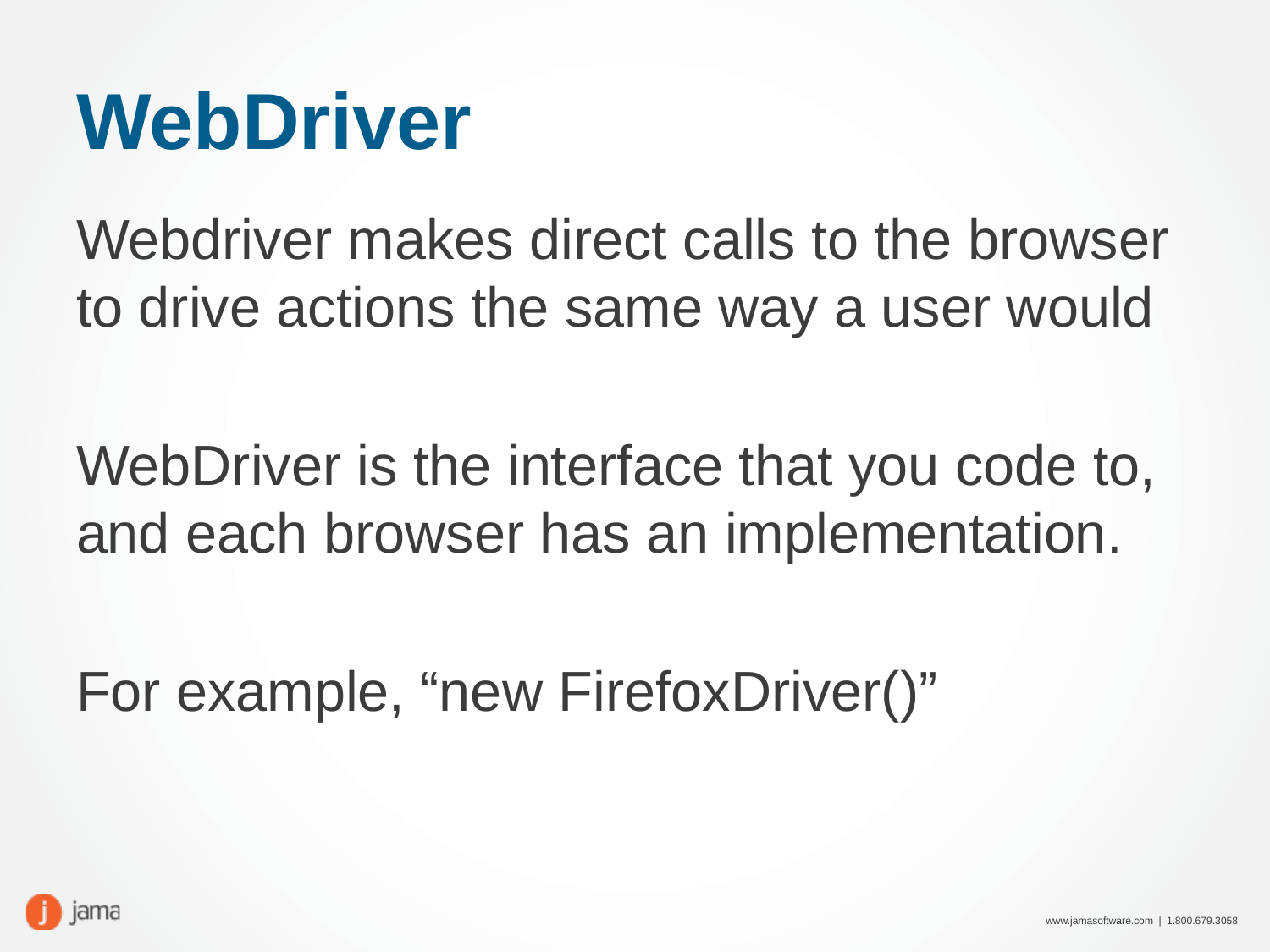

# WebDriver
Webdriver makes direct calls to the browser to drive actions the same way a user would

WebDriver is the interface that you code to, and each browser has an implementation.

For example, “new FirefoxDriver()”